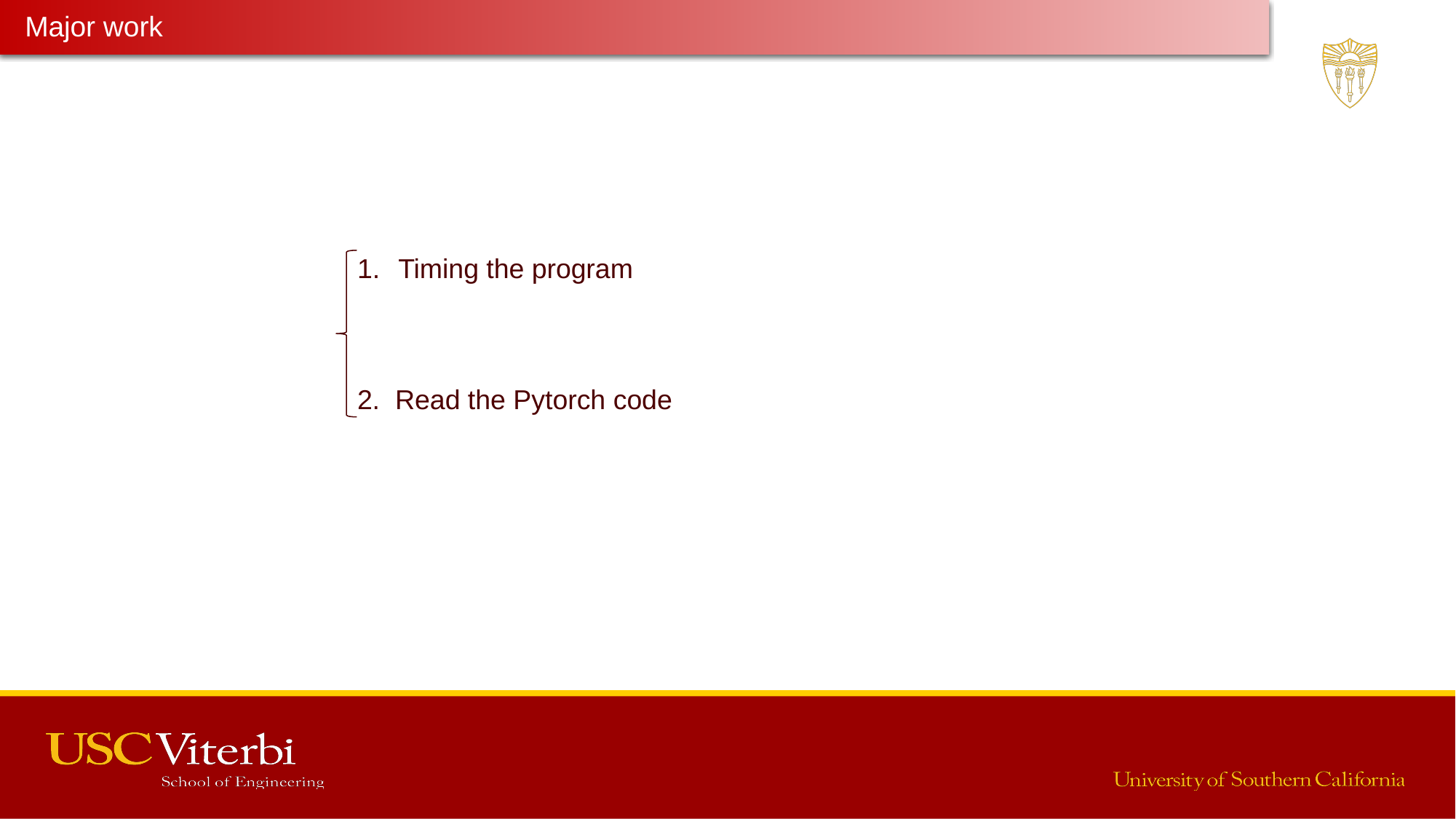

Major work

Latest Progress                                                                                         link fault error in table

Timing the program

2.  Read the Pytorch code